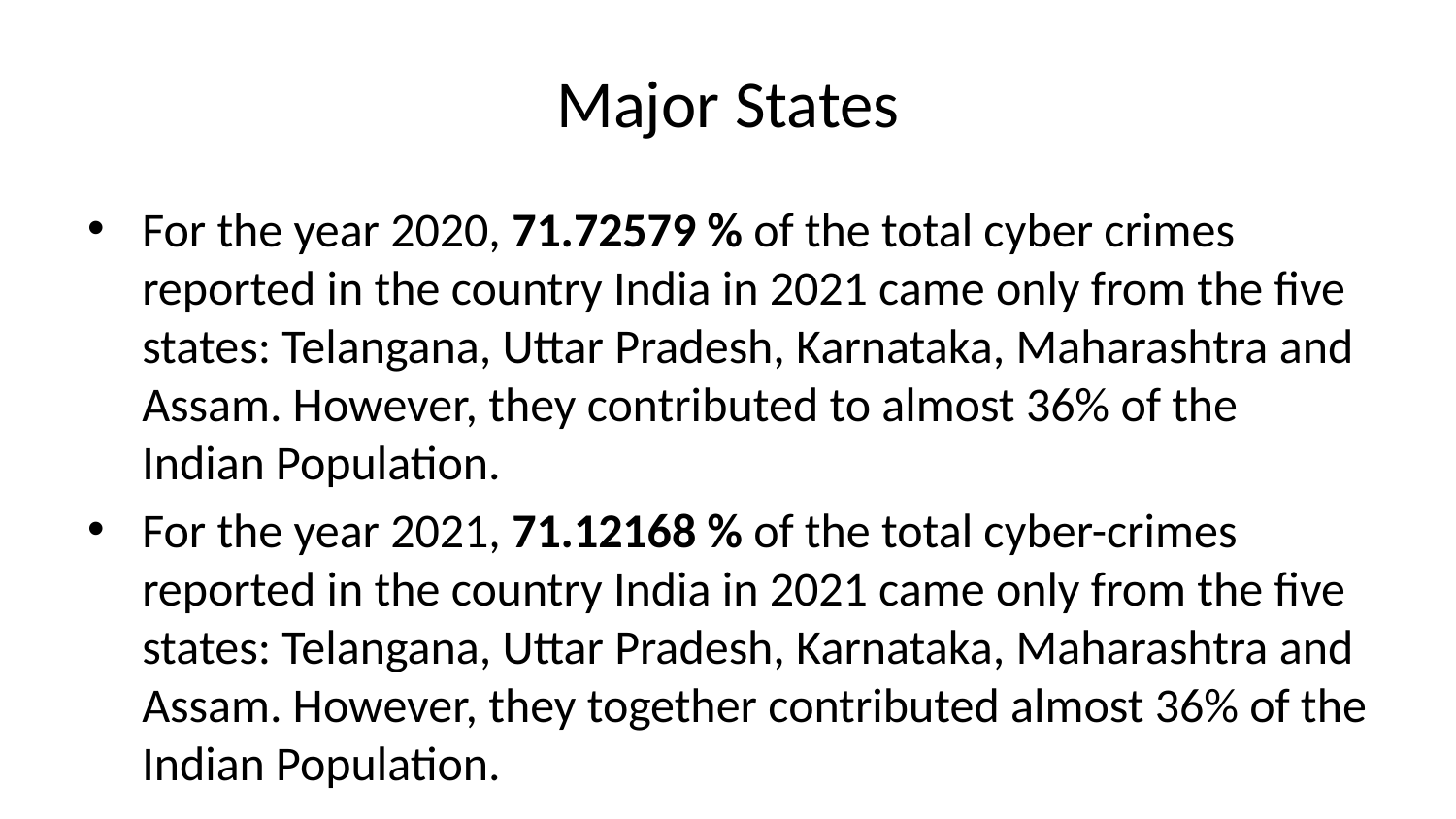

# Major States
For the year 2020, 71.72579 % of the total cyber crimes reported in the country India in 2021 came only from the five states: Telangana, Uttar Pradesh, Karnataka, Maharashtra and Assam. However, they contributed to almost 36% of the Indian Population.
For the year 2021, 71.12168 % of the total cyber-crimes reported in the country India in 2021 came only from the five states: Telangana, Uttar Pradesh, Karnataka, Maharashtra and Assam. However, they together contributed almost 36% of the Indian Population.